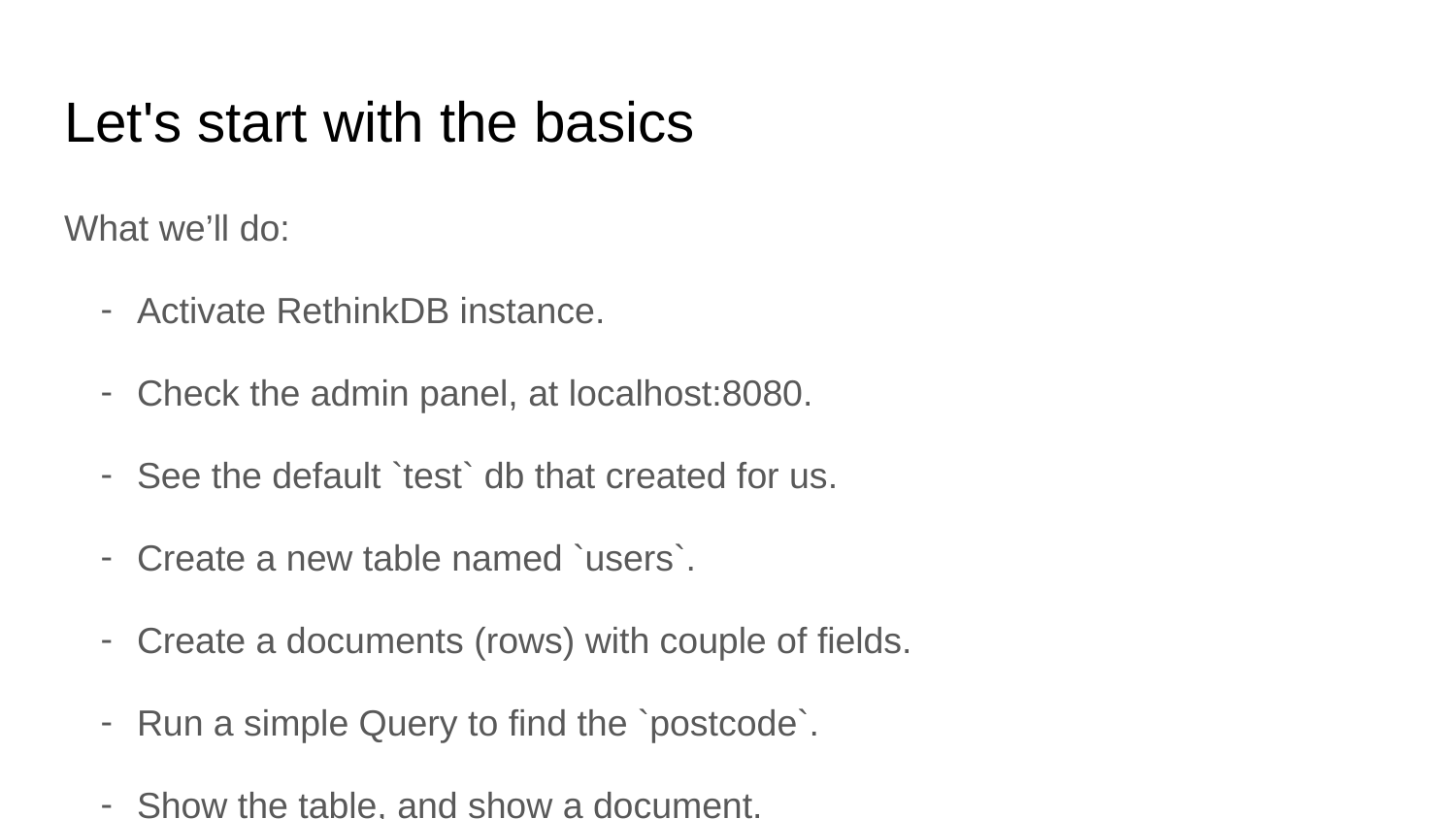

# Let's start with the basics
What we’ll do:
Activate RethinkDB instance.
Check the admin panel, at localhost:8080.
See the default `test` db that created for us.
Create a new table named `users`.
Create a documents (rows) with couple of fields.
Run a simple Query to find the `postcode`.
Show the table, and show a document.